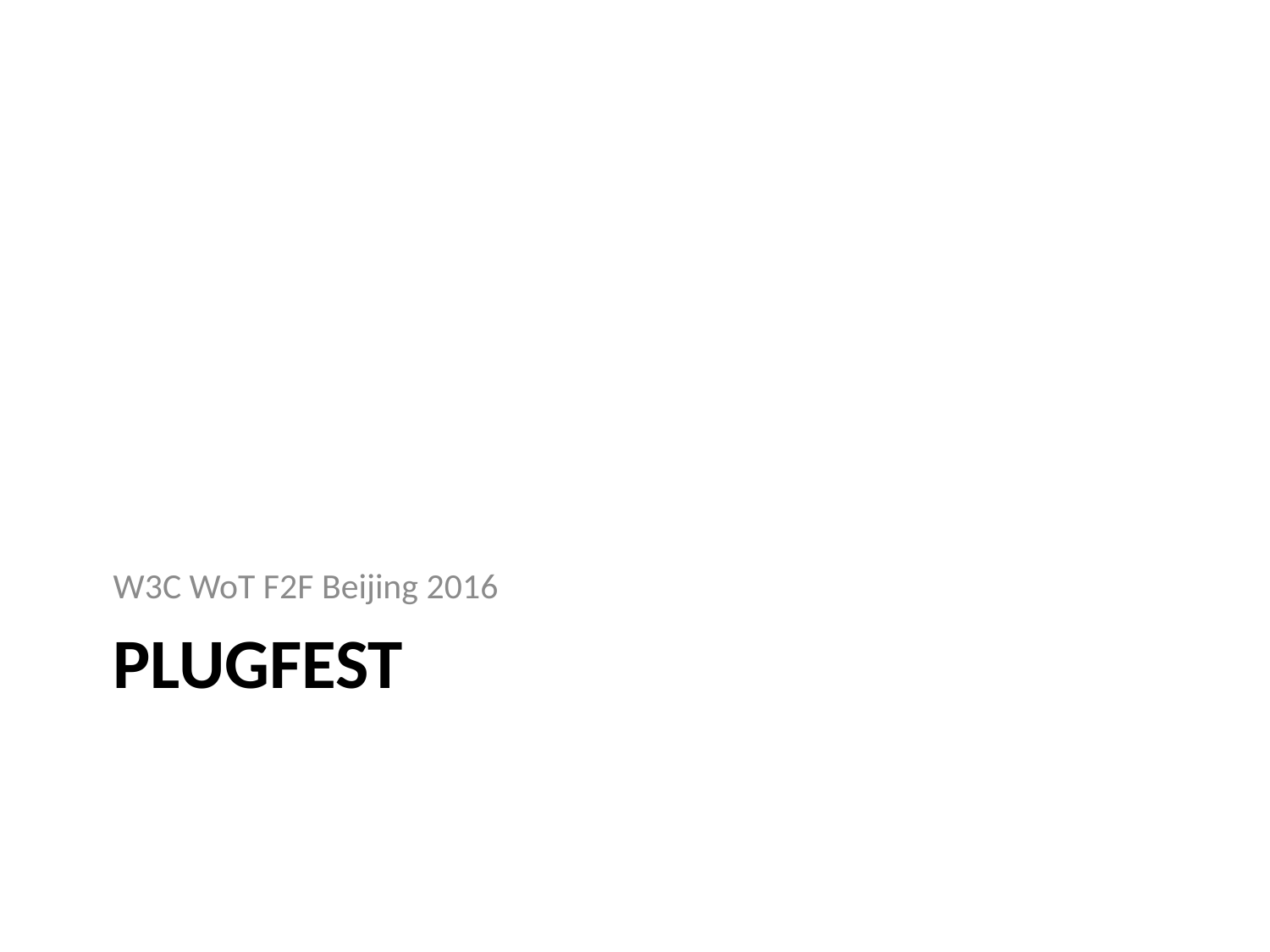

W3C WoT F2F Beijing 2016
# PlugFest